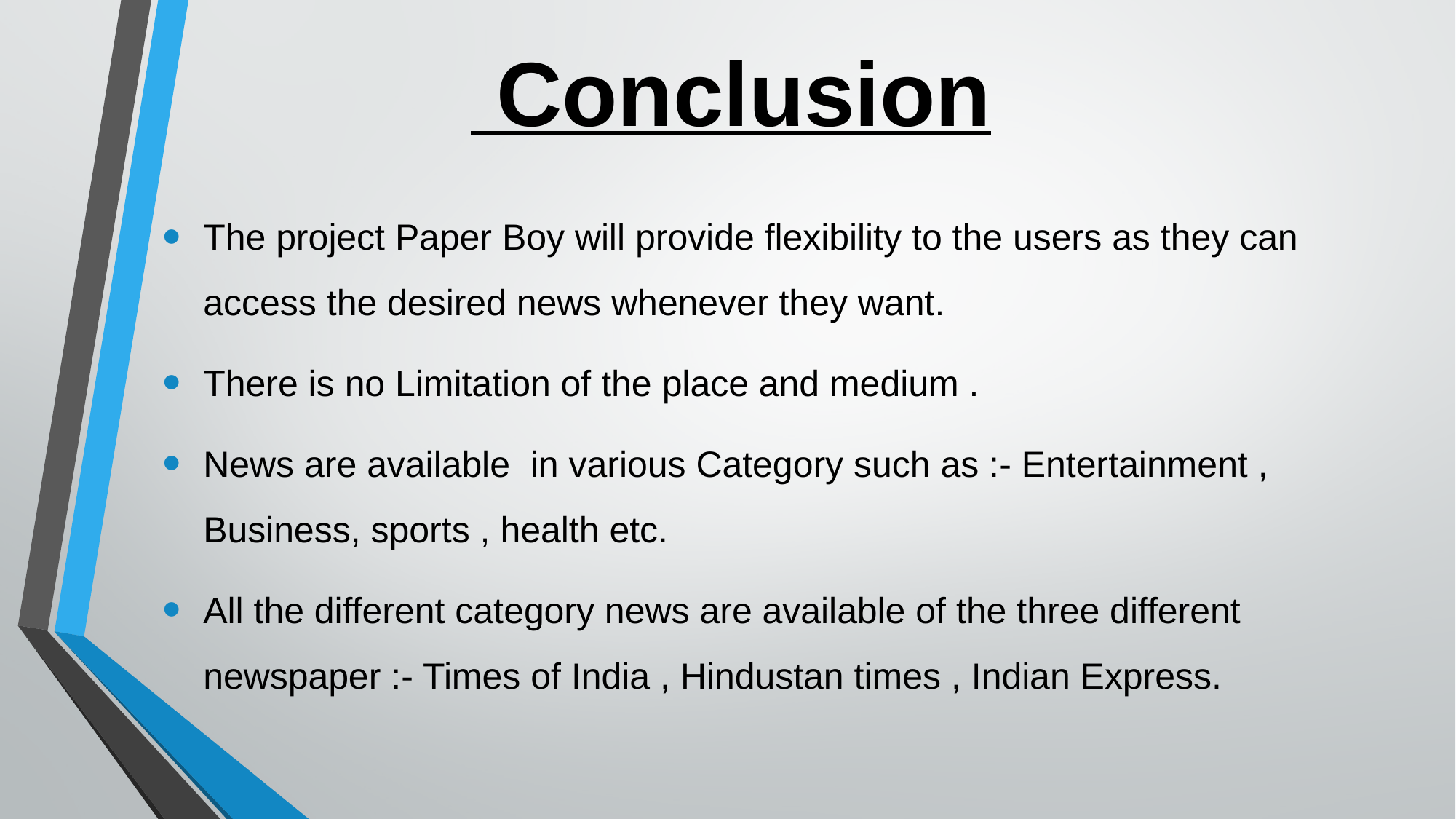

# Conclusion
The project Paper Boy will provide flexibility to the users as they can access the desired news whenever they want.
There is no Limitation of the place and medium .
News are available  in various Category such as :- Entertainment , Business, sports , health etc.
All the different category news are available of the three different newspaper :- Times of India , Hindustan times , Indian Express.